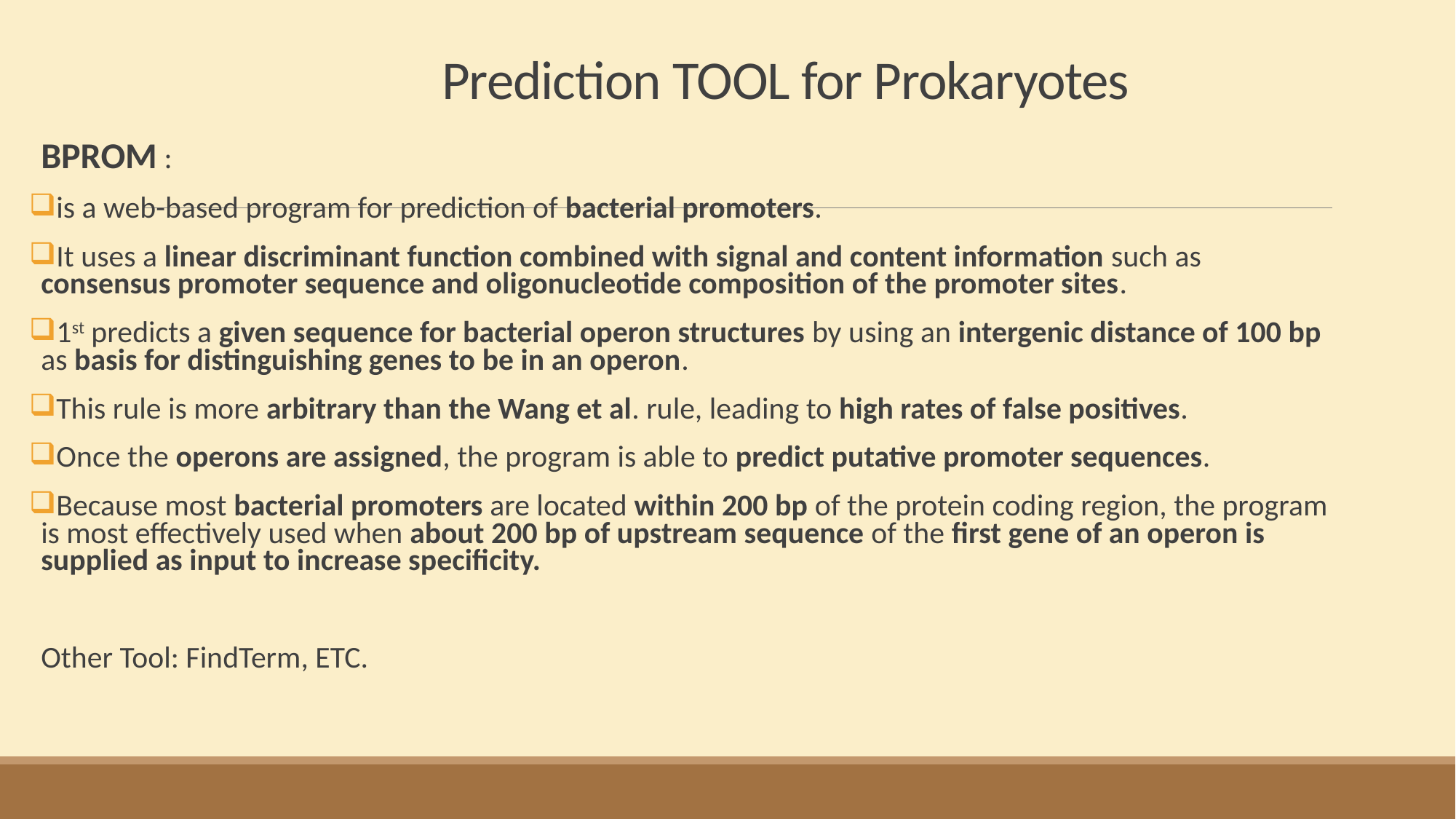

# Prediction TOOL for Prokaryotes
BPROM :
is a web-based program for prediction of bacterial promoters.
It uses a linear discriminant function combined with signal and content information such as consensus promoter sequence and oligonucleotide composition of the promoter sites.
1st predicts a given sequence for bacterial operon structures by using an intergenic distance of 100 bp as basis for distinguishing genes to be in an operon.
This rule is more arbitrary than the Wang et al. rule, leading to high rates of false positives.
Once the operons are assigned, the program is able to predict putative promoter sequences.
Because most bacterial promoters are located within 200 bp of the protein coding region, the program is most effectively used when about 200 bp of upstream sequence of the first gene of an operon is supplied as input to increase specificity.

Other Tool: FindTerm, ETC.